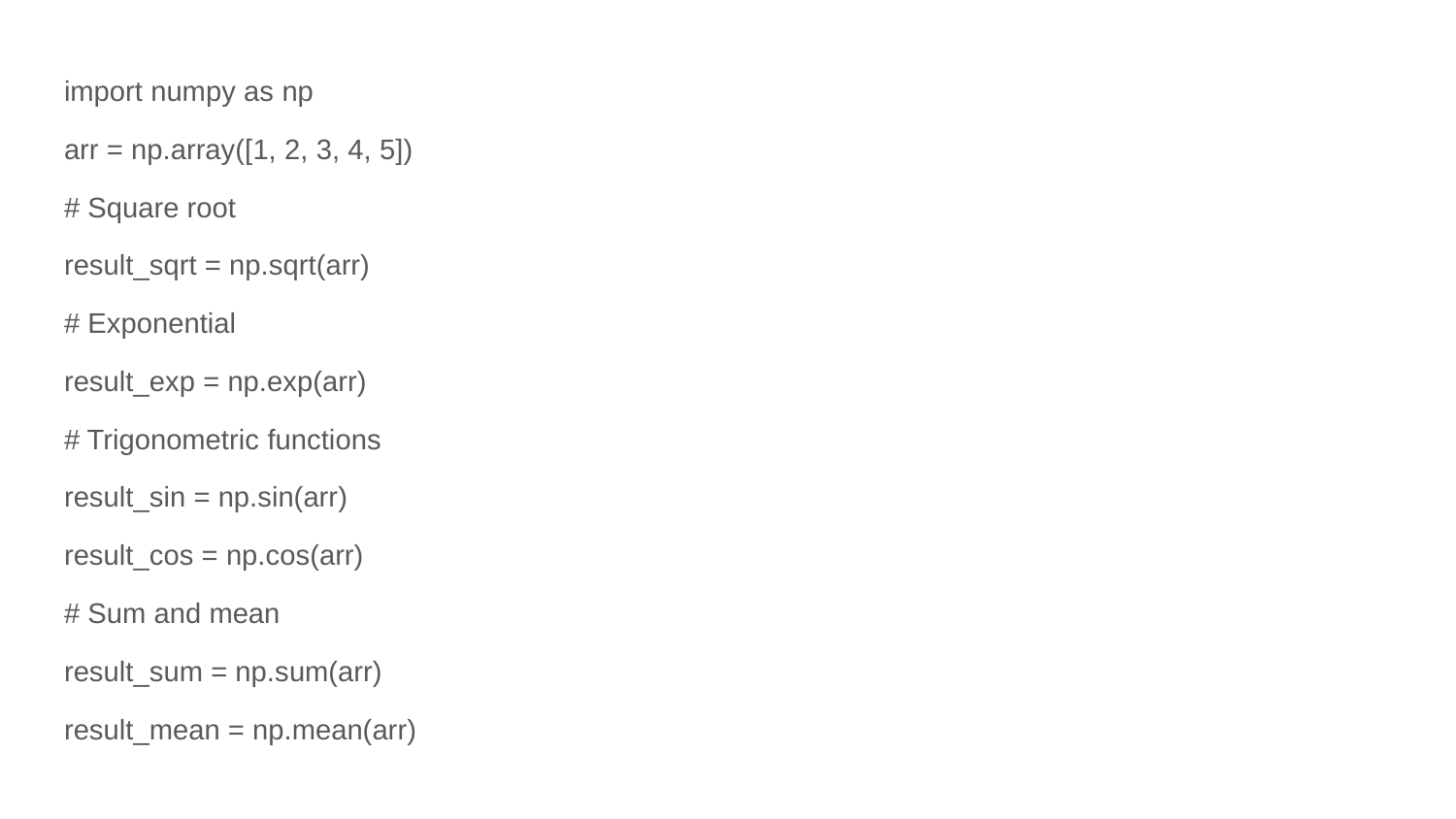

import numpy as np
arr = np.array([1, 2, 3, 4, 5])
# Square root
result_sqrt = np.sqrt(arr)
# Exponential
result_exp = np.exp(arr)
# Trigonometric functions
result_sin = np.sin(arr)
result_cos = np.cos(arr)
# Sum and mean
result_sum = np.sum(arr)
result_mean = np.mean(arr)